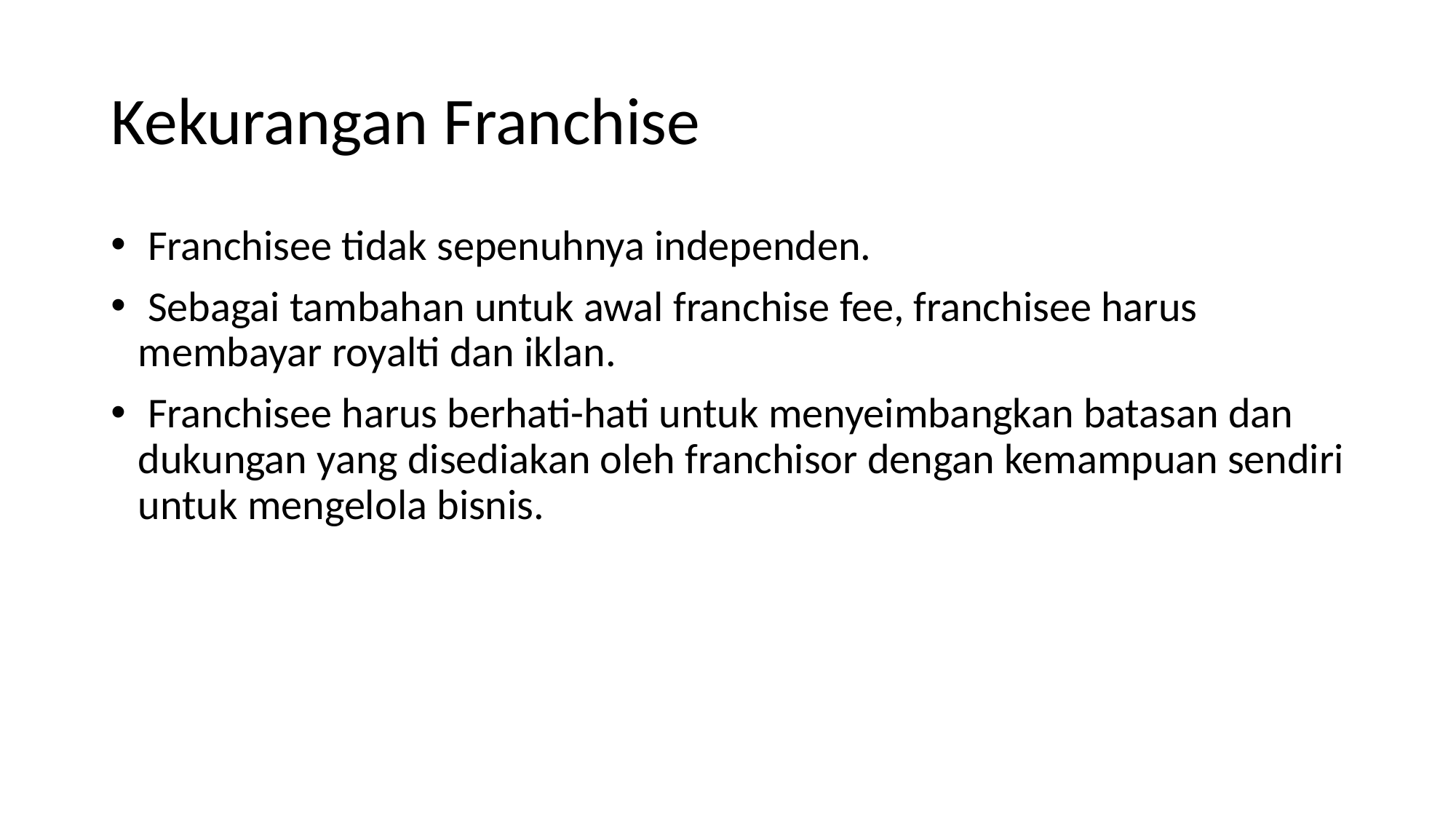

# Kekurangan Franchise
 Franchisee tidak sepenuhnya independen.
 Sebagai tambahan untuk awal franchise fee, franchisee harus membayar royalti dan iklan.
 Franchisee harus berhati-hati untuk menyeimbangkan batasan dan dukungan yang disediakan oleh franchisor dengan kemampuan sendiri untuk mengelola bisnis.